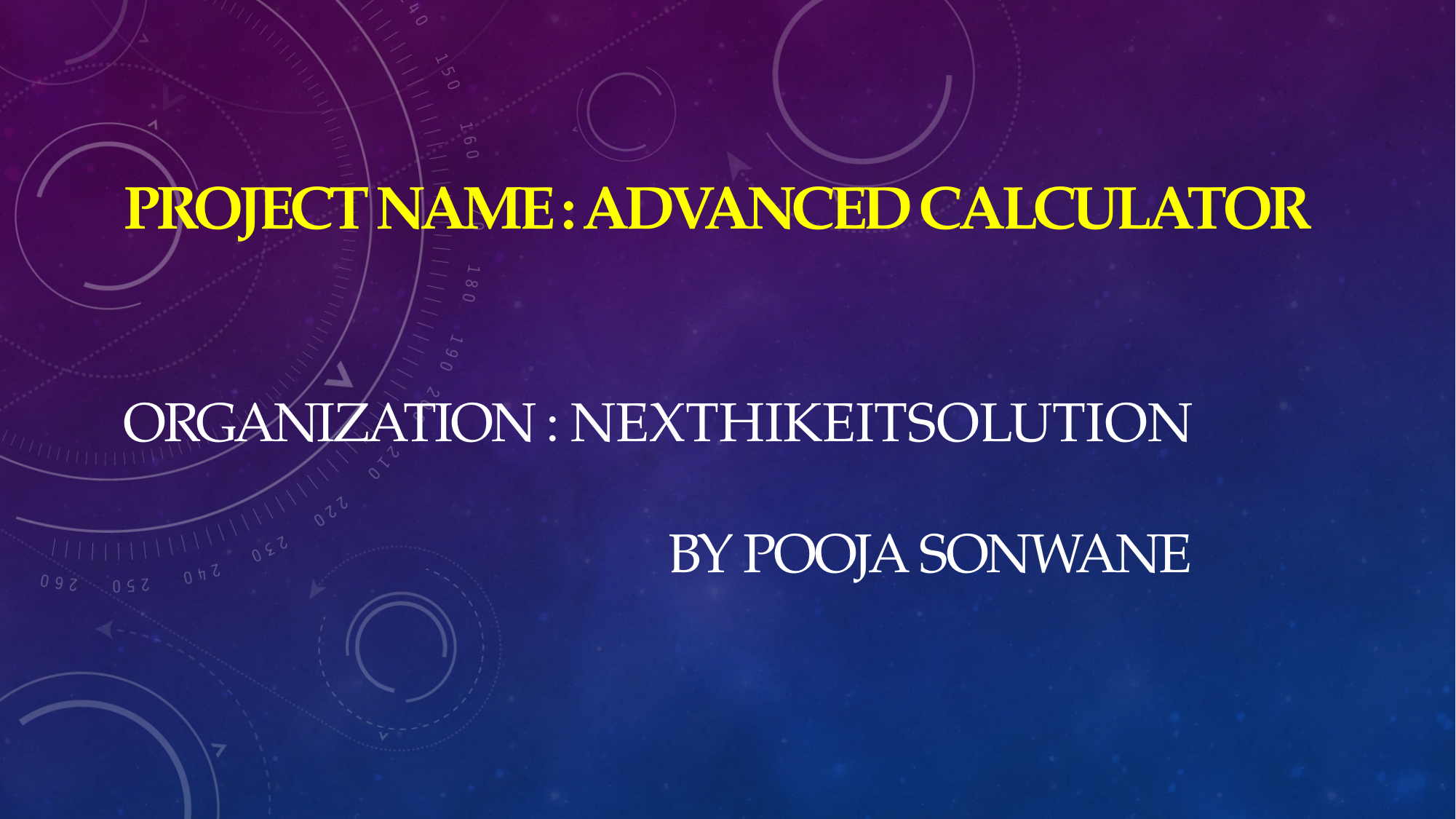

# Project name : Advanced Calculator organization : nexthikeitsolution By pooja sonwane